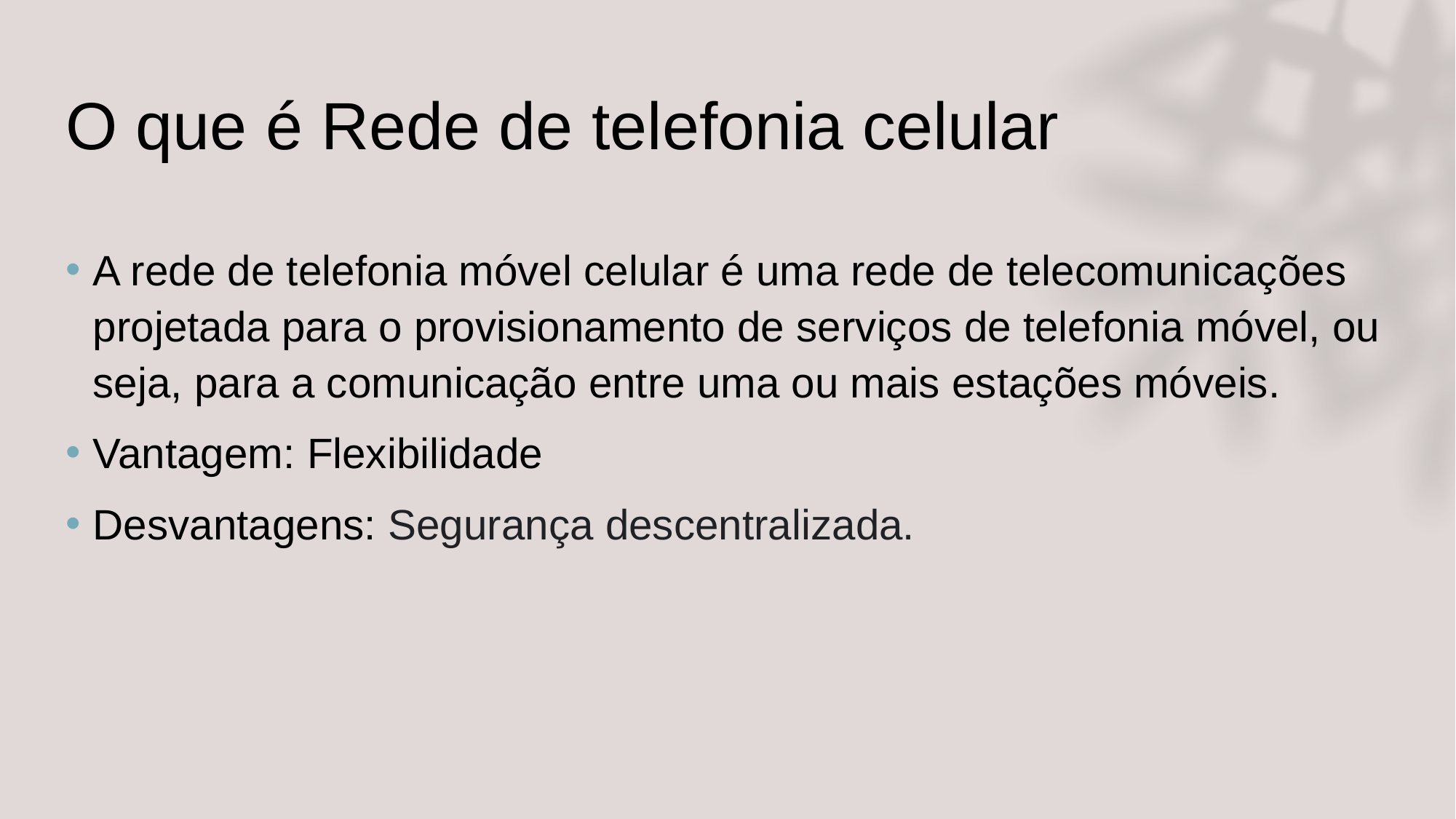

# O que é Rede de telefonia celular
A rede de telefonia móvel celular é uma rede de telecomunicações projetada para o provisionamento de serviços de telefonia móvel, ou seja, para a comunicação entre uma ou mais estações móveis.
Vantagem: Flexibilidade
Desvantagens: Segurança descentralizada.